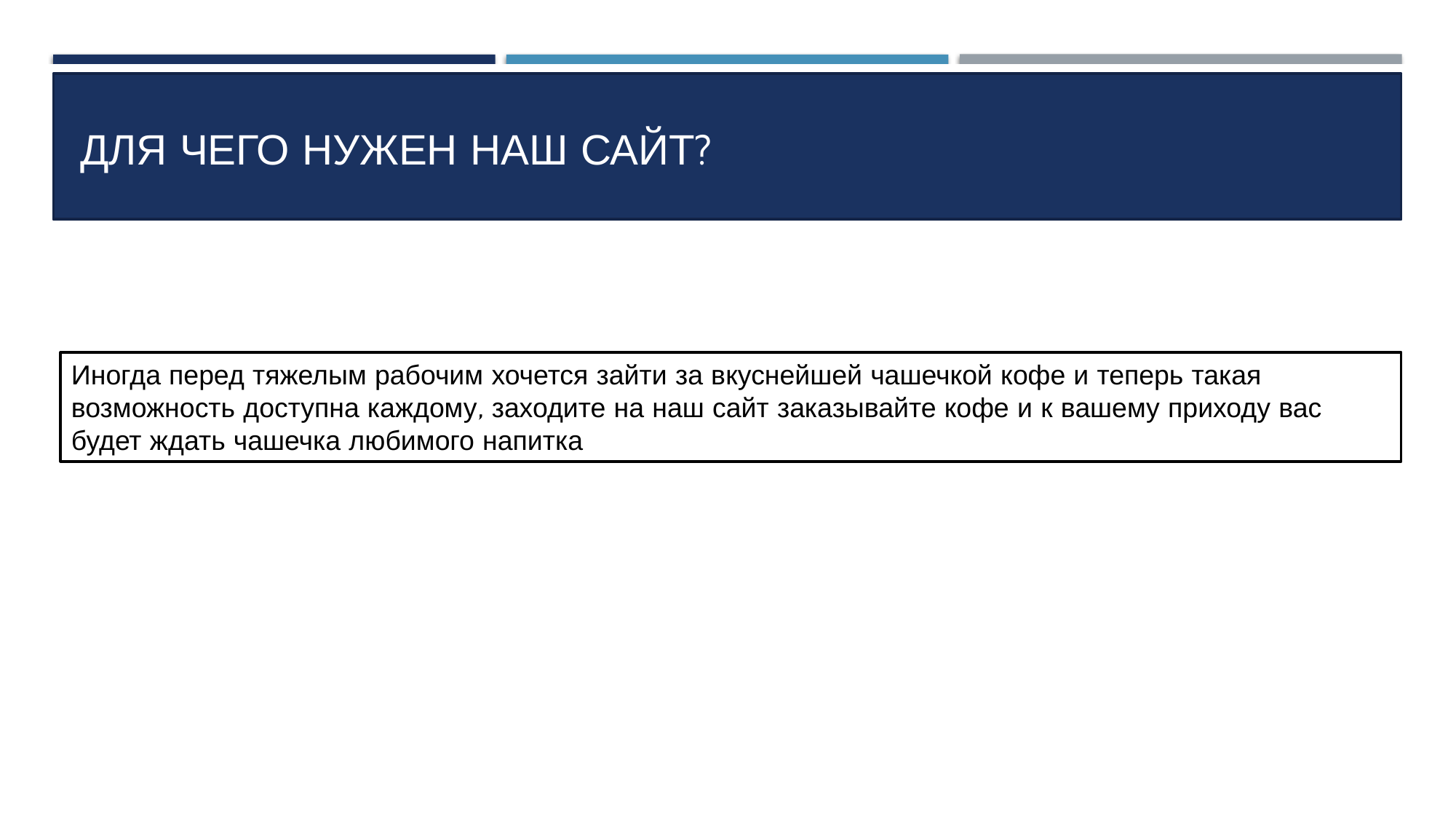

# Для чего нужен наш сайт?
Иногда перед тяжелым рабочим хочется зайти за вкуснейшей чашечкой кофе и теперь такая возможность доступна каждому, заходите на наш сайт заказывайте кофе и к вашему приходу вас будет ждать чашечка любимого напитка